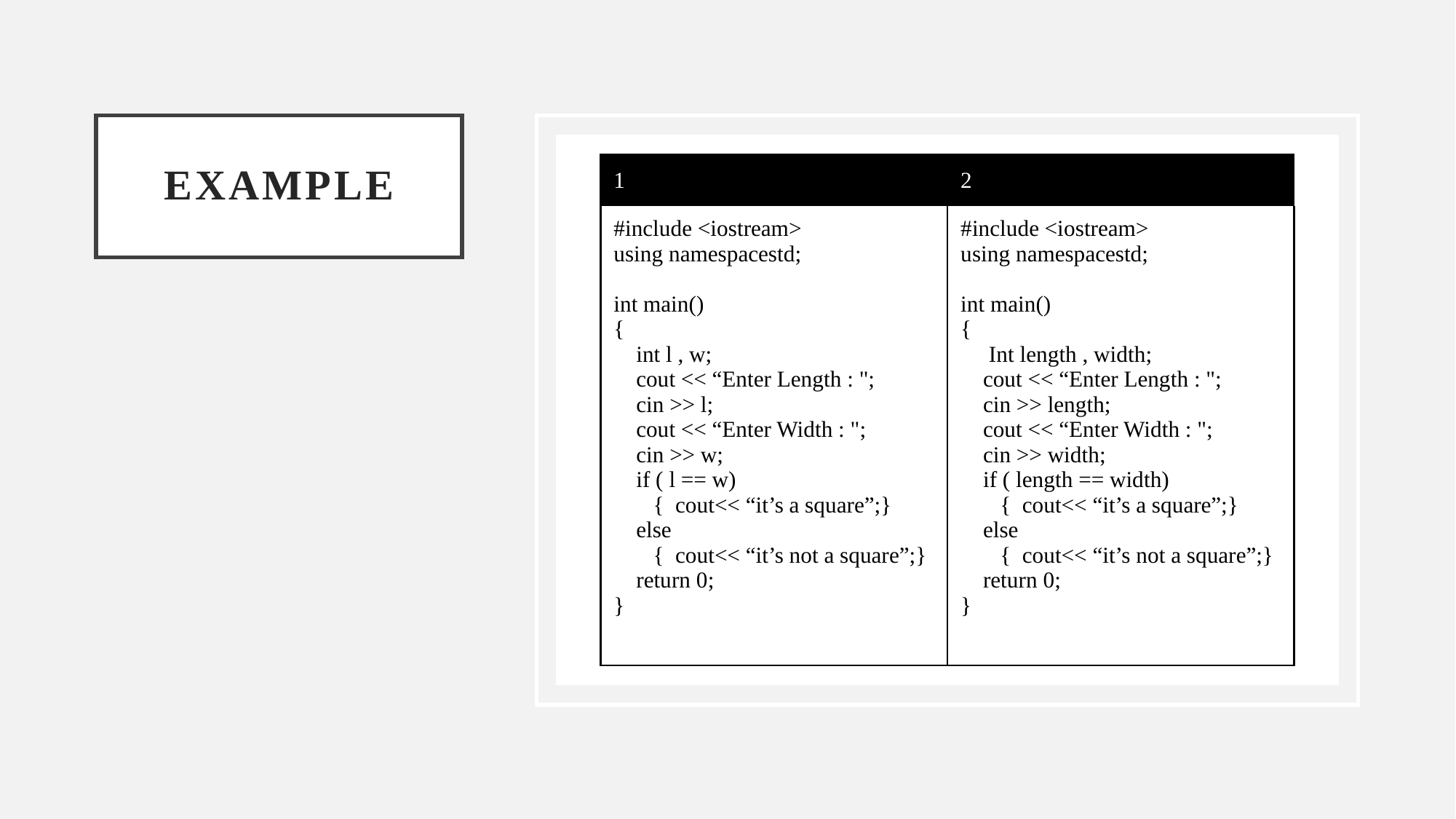

# EXAMPLE

| 1 | 2 |
| --- | --- |
| #include <iostream>​ using namespacestd;​ ​ int main()​ {​     int l , w;​     cout << “Enter Length : ";​     cin >> l;​     cout << “Enter Width : ";​     cin >> w;​     if ( l == w)​        {  cout<< “it’s a square”;}​     else​        {  cout<< “it’s not a square”;}​     return 0;​ }​ | #include <iostream>​ using namespacestd;​ ​ int main()​ {​      Int length , width;​     cout << “Enter Length : ";​     cin >> length;​     cout << “Enter Width : ";​     cin >> width;​     if ( length == width)​        {  cout<< “it’s a square”;}​     else​        {  cout<< “it’s not a square”;}​     return 0;​ }​ |